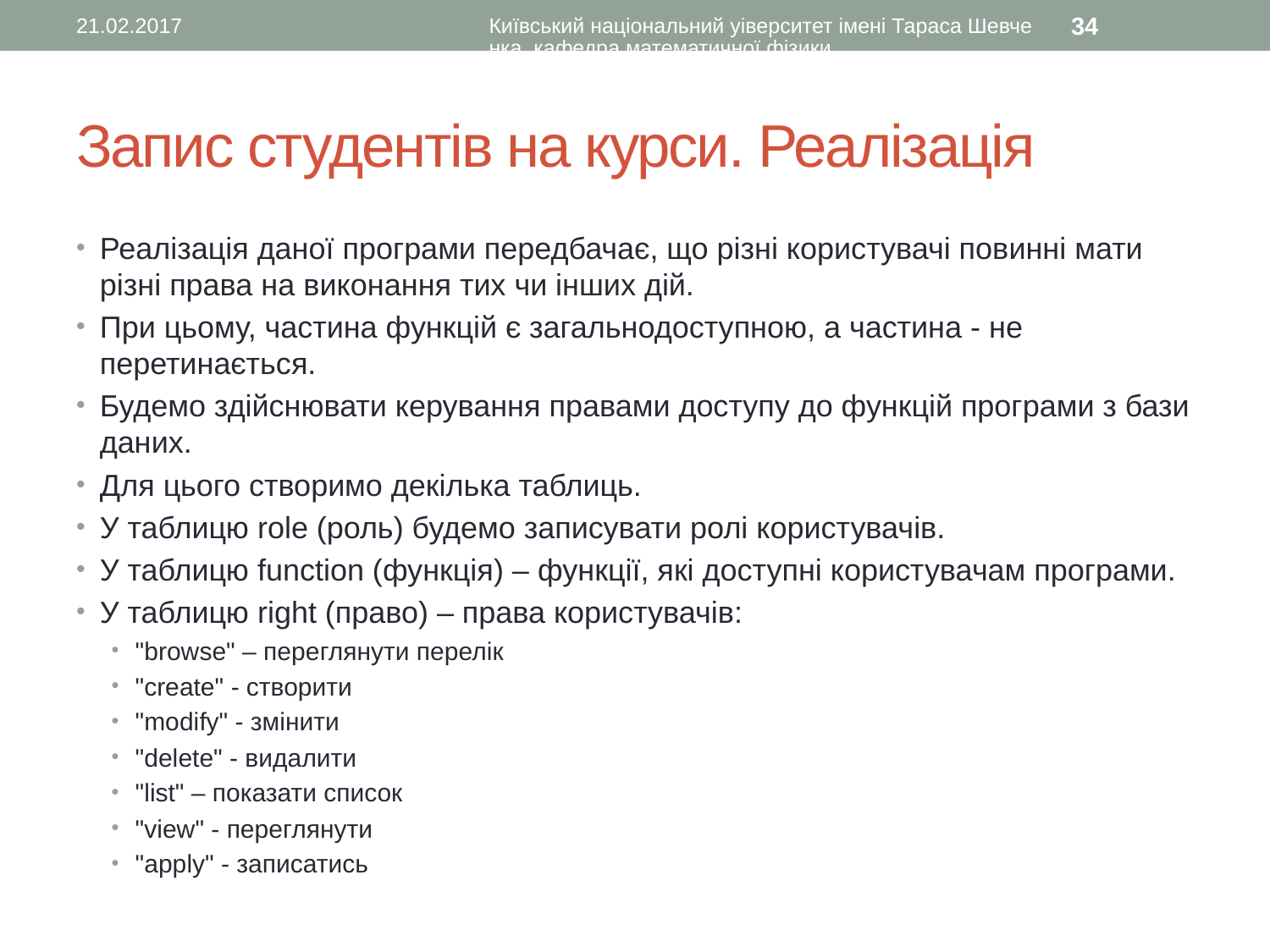

21.02.2017
Київський національний уіверситет імені Тараса Шевченка, кафедра математичної фізики
34
# Запис студентів на курси. Реалізація
Реалізація даної програми передбачає, що різні користувачі повинні мати різні права на виконання тих чи інших дій.
При цьому, частина функцій є загальнодоступною, а частина - не перетинається.
Будемо здійснювати керування правами доступу до функцій програми з бази даних.
Для цього створимо декілька таблиць.
У таблицю role (роль) будемо записувати ролі користувачів.
У таблицю function (функція) – функції, які доступні користувачам програми.
У таблицю right (право) – права користувачів:
"browse" – переглянути перелік
"create" - створити
"modify" - змінити
"delete" - видалити
"list" – показати список
"view" - переглянути
"apply" - записатись